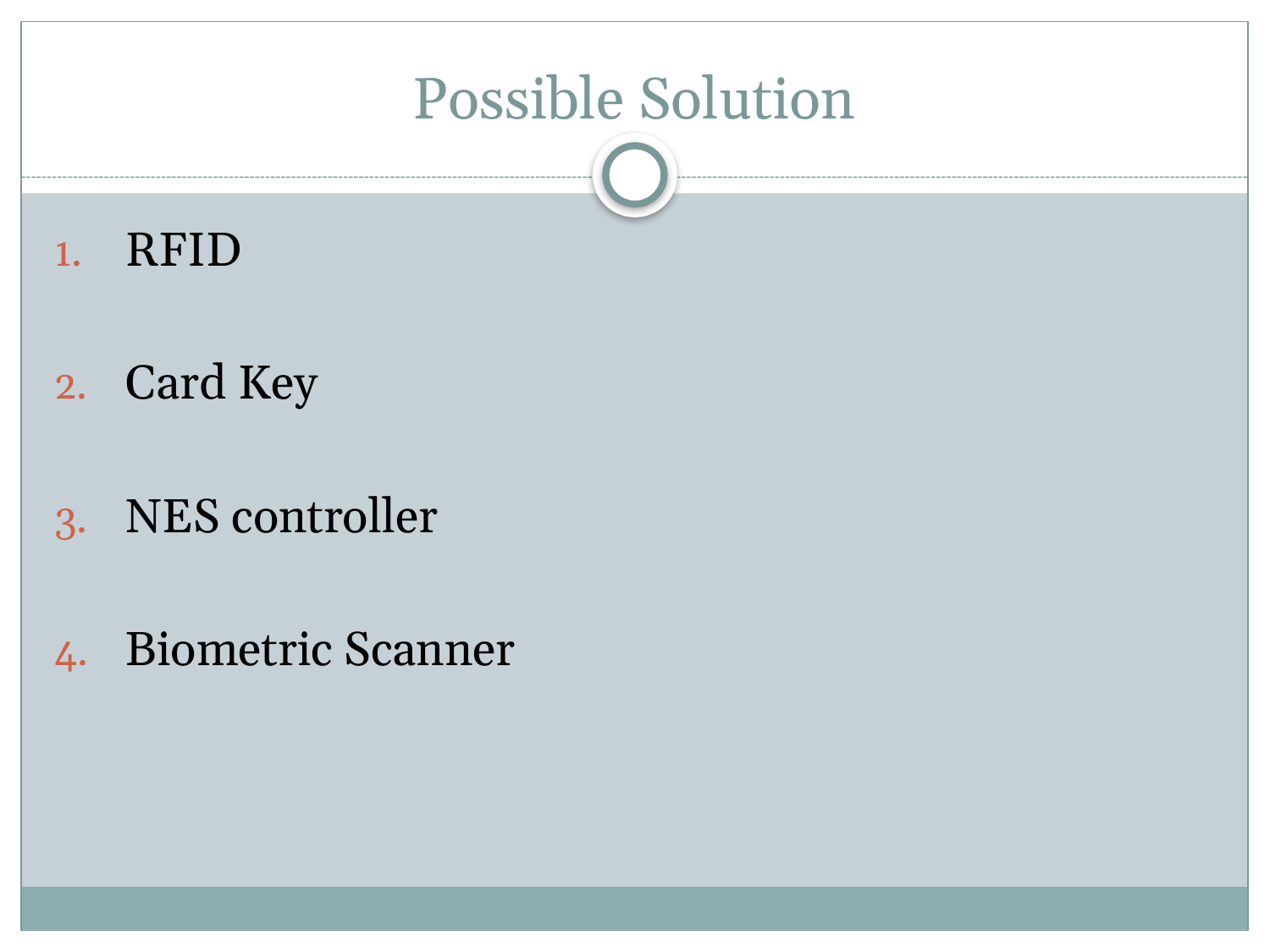

# Possible Solution
RFID

Card Key

NES controller

Biometric Scanner